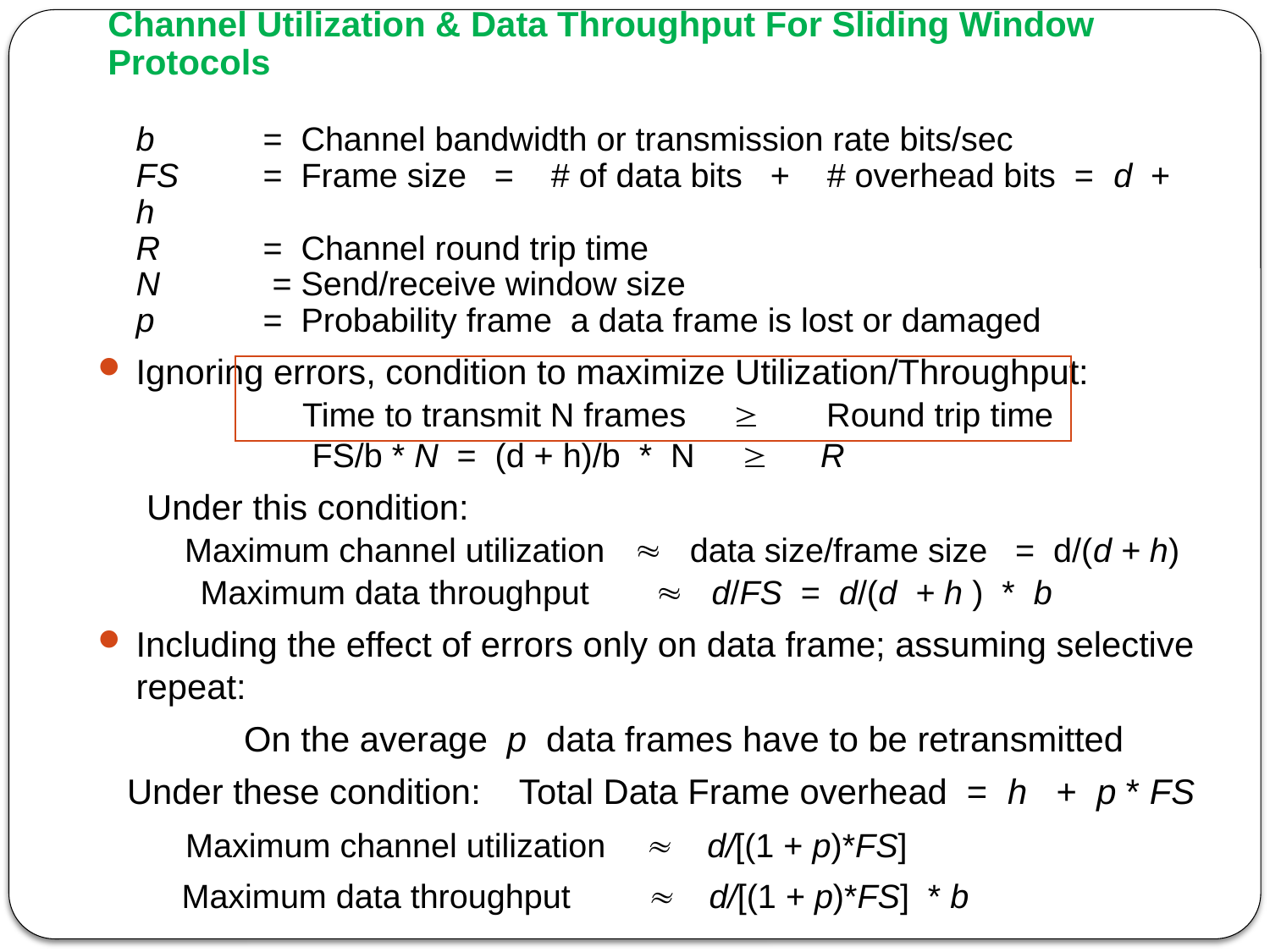

# Channel Utilization & Data Throughput For Sliding Window Protocols
	b      	=  Channel bandwidth or transmission rate bits/sec
	FS   	=  Frame size   =    # of data bits   +    # overhead bits  =  d  +  h
	R   	=  Channel round trip time
	N  	 = Send/receive window size
	p	=  Probability frame  a data frame is lost or damaged
Ignoring errors, condition to maximize Utilization/Throughput:
                     Time to transmit N frames     ≥    Round trip time
                       FS/b * N  =  (d + h)/b  *  N     ≥    R
     Under this condition:
	     Maximum channel utilization   ≈   data size/frame size   =  d/(d + h)
           Maximum data throughput       ≈   d/FS  =  d/(d  + h )  *  b
Including the effect of errors only on data frame; assuming selective repeat:
               On the average  p  data frames have to be retransmitted
   Under these condition:    Total Data Frame overhead  =  h   +  p * FS
         Maximum channel utilization    ≈    d/[(1 + p)*FS]
         Maximum data throughput        ≈    d/[(1 + p)*FS]  * b